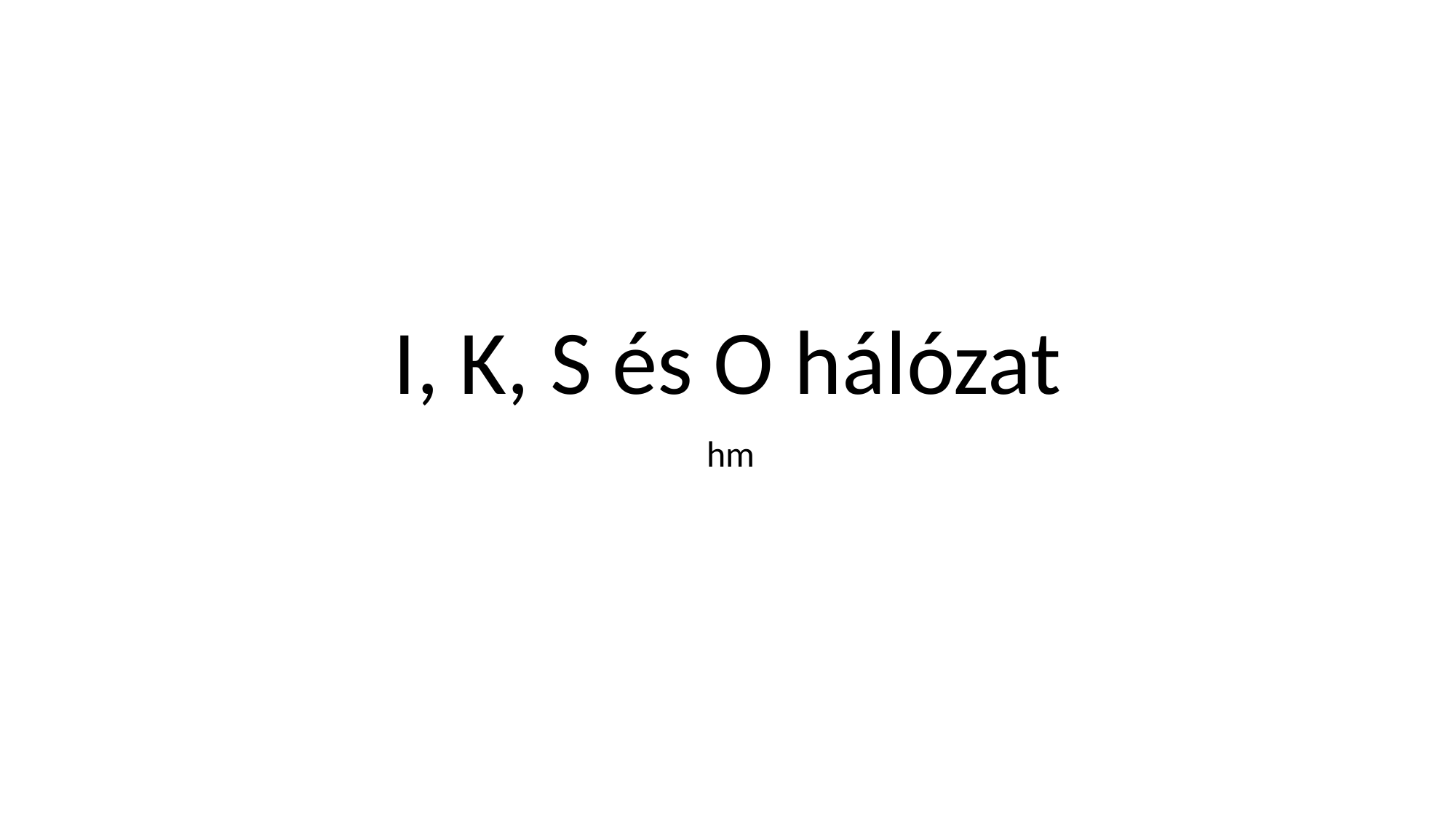

# I, K, S és O hálózat
hm